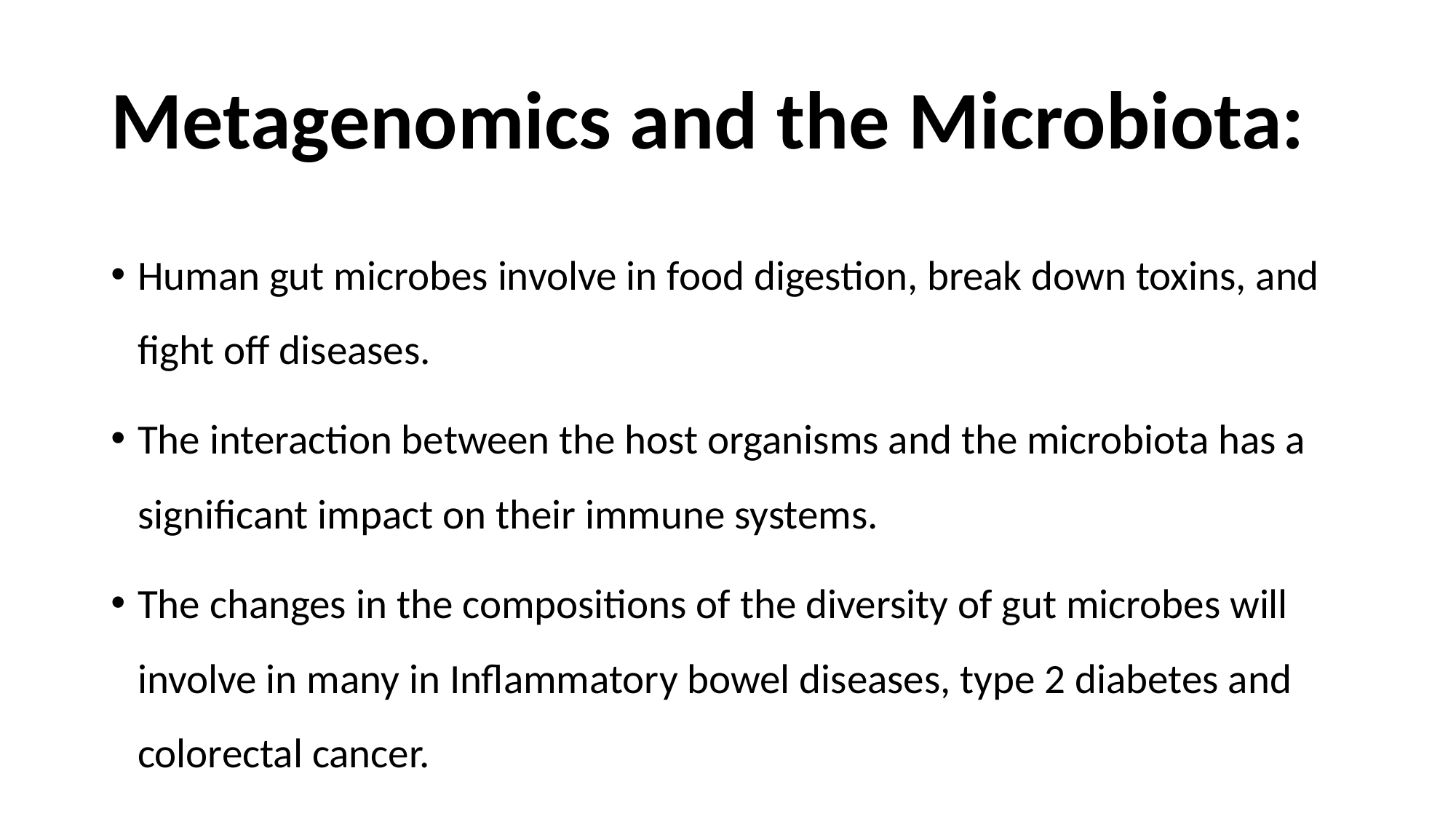

# Metagenomics and the Microbiota:
Human gut microbes involve in food digestion, break down toxins, and fight off diseases.
The interaction between the host organisms and the microbiota has a significant impact on their immune systems.
The changes in the compositions of the diversity of gut microbes will involve in many in Inflammatory bowel diseases, type 2 diabetes and colorectal cancer.